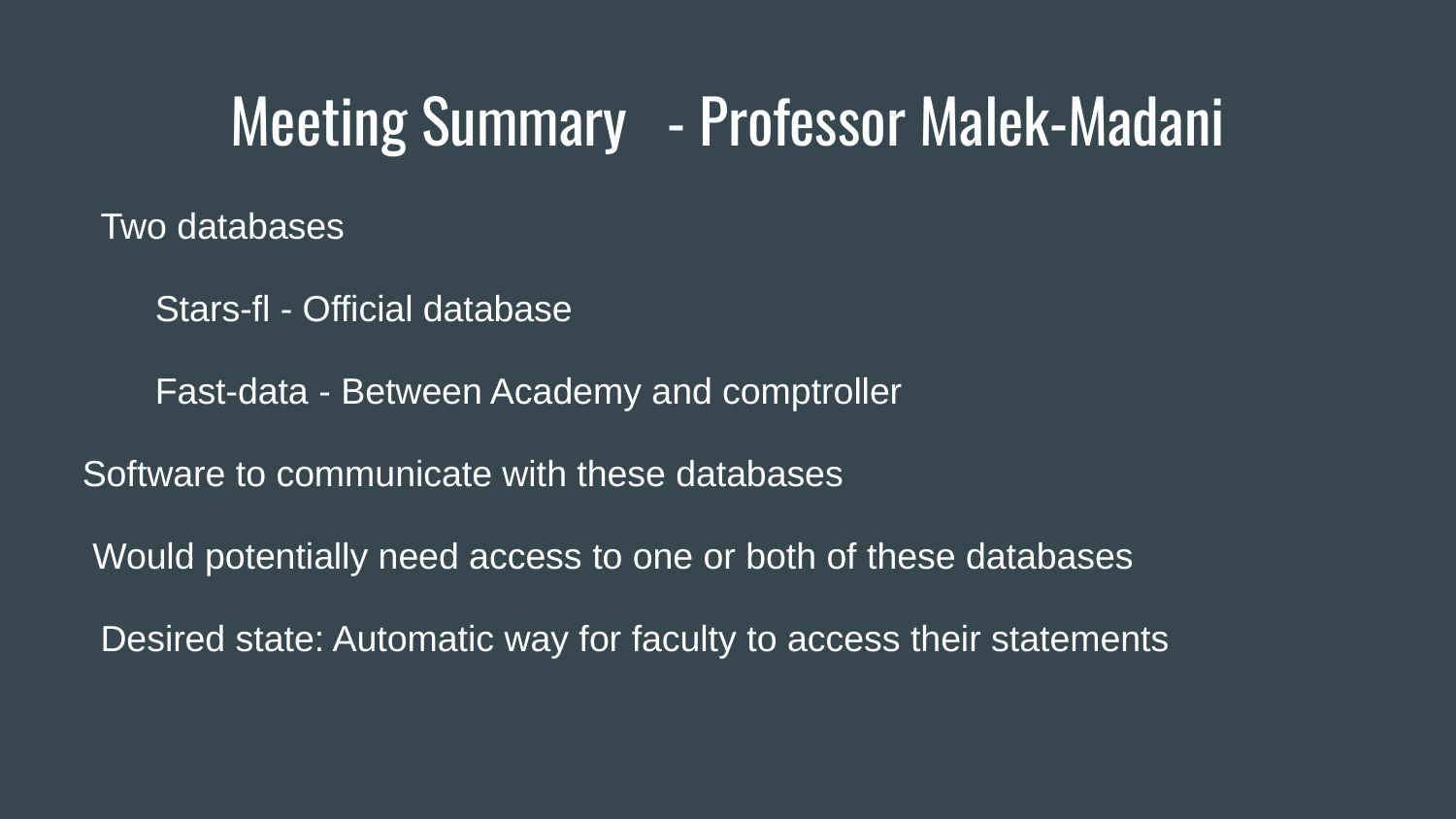

# Meeting Summary	- Professor Malek-Madani
Two databases
Stars-fl - Official database
Fast-data - Between Academy and comptroller
Software to communicate with these databases
 Would potentially need access to one or both of these databases
Desired state: Automatic way for faculty to access their statements